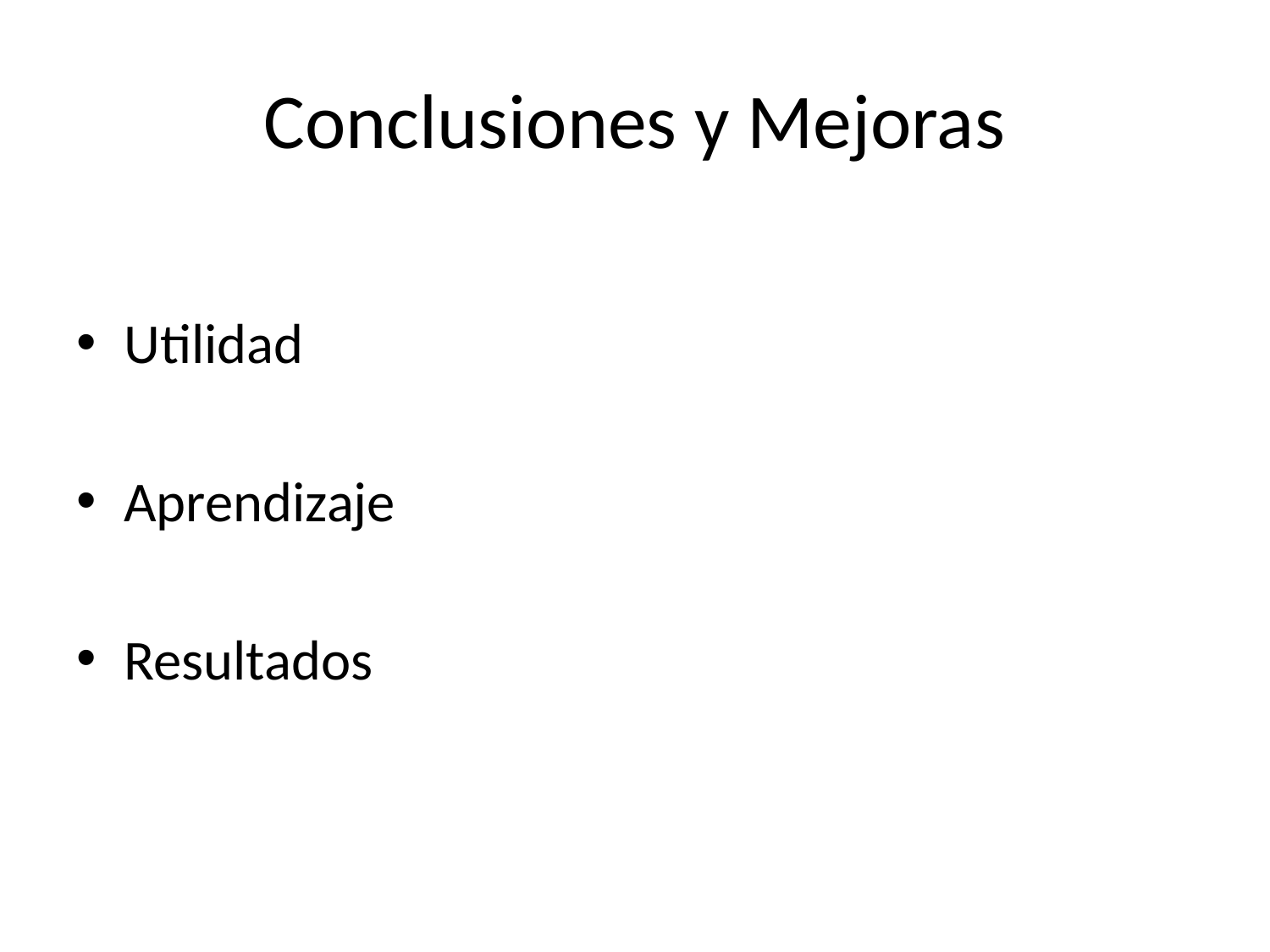

# Conclusiones y Mejoras

Utilidad

Aprendizaje

Resultados